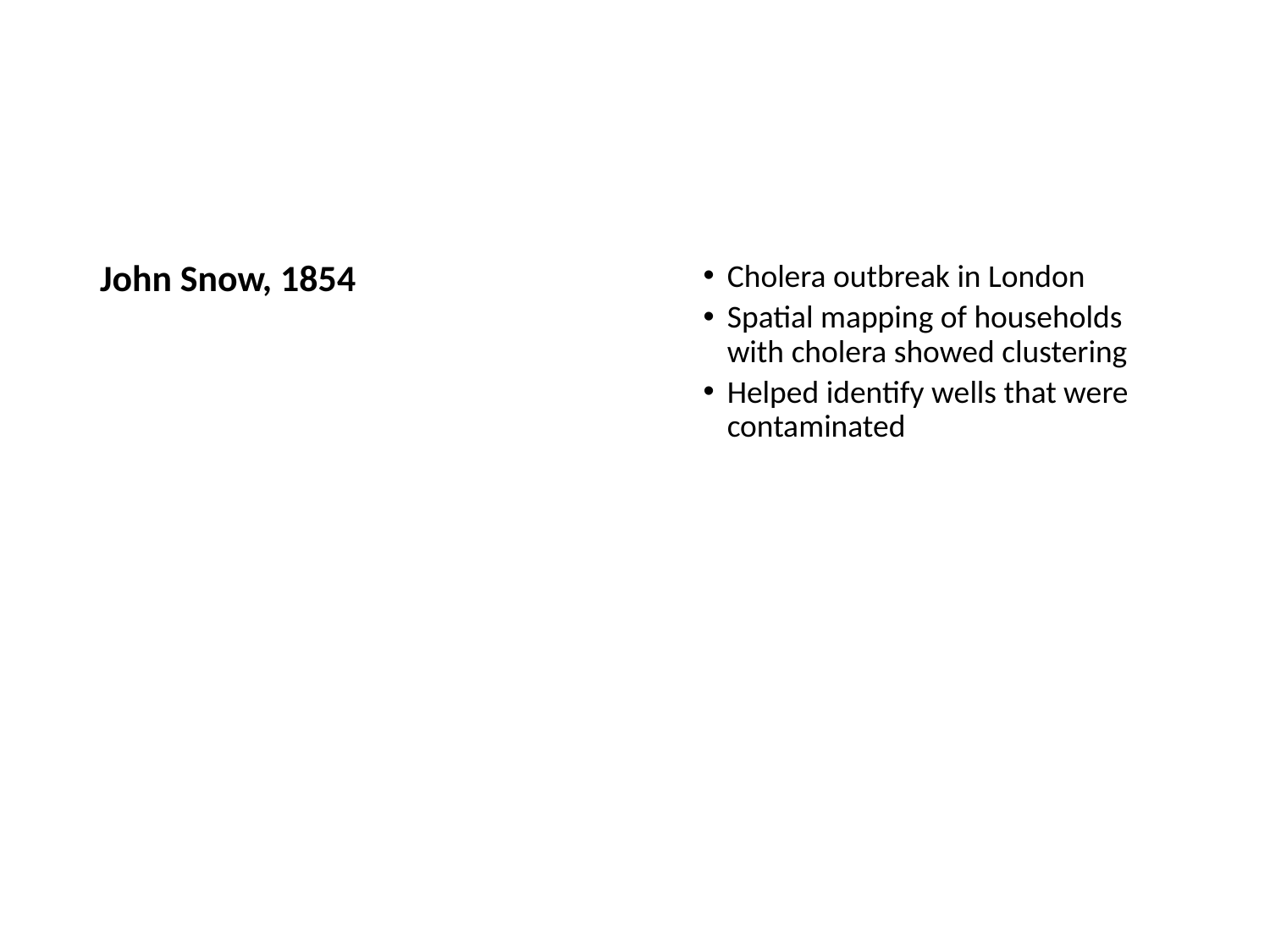

John Snow, 1854

Cholera outbreak in London
Spatial mapping of households with cholera showed clustering
Helped identify wells that were contaminated